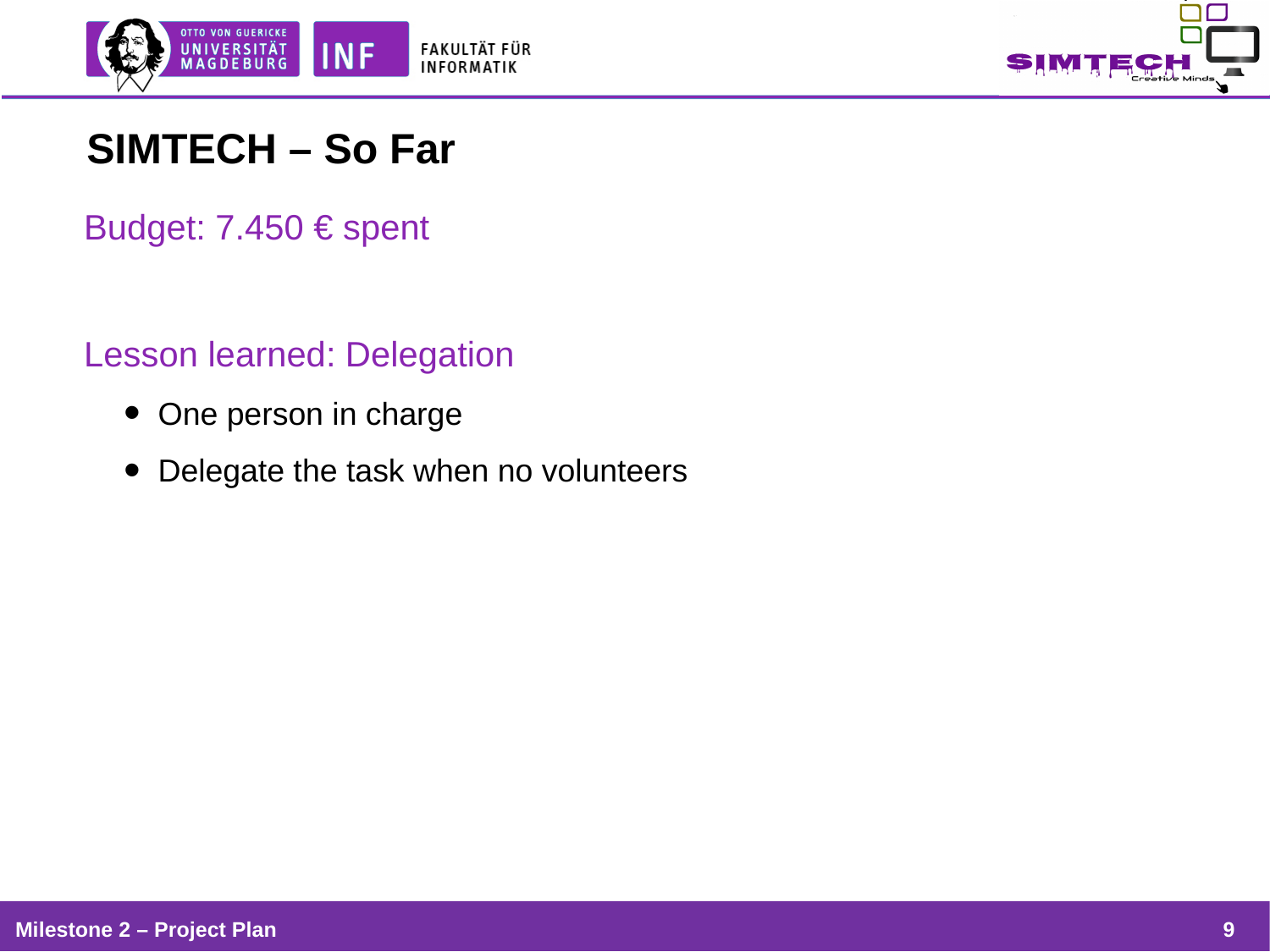

# SIMTECH – So Far
Budget: 7.450 € spent

Lesson learned: Delegation
  One person in charge
  Delegate the task when no volunteers
Milestone 2 – Project Plan